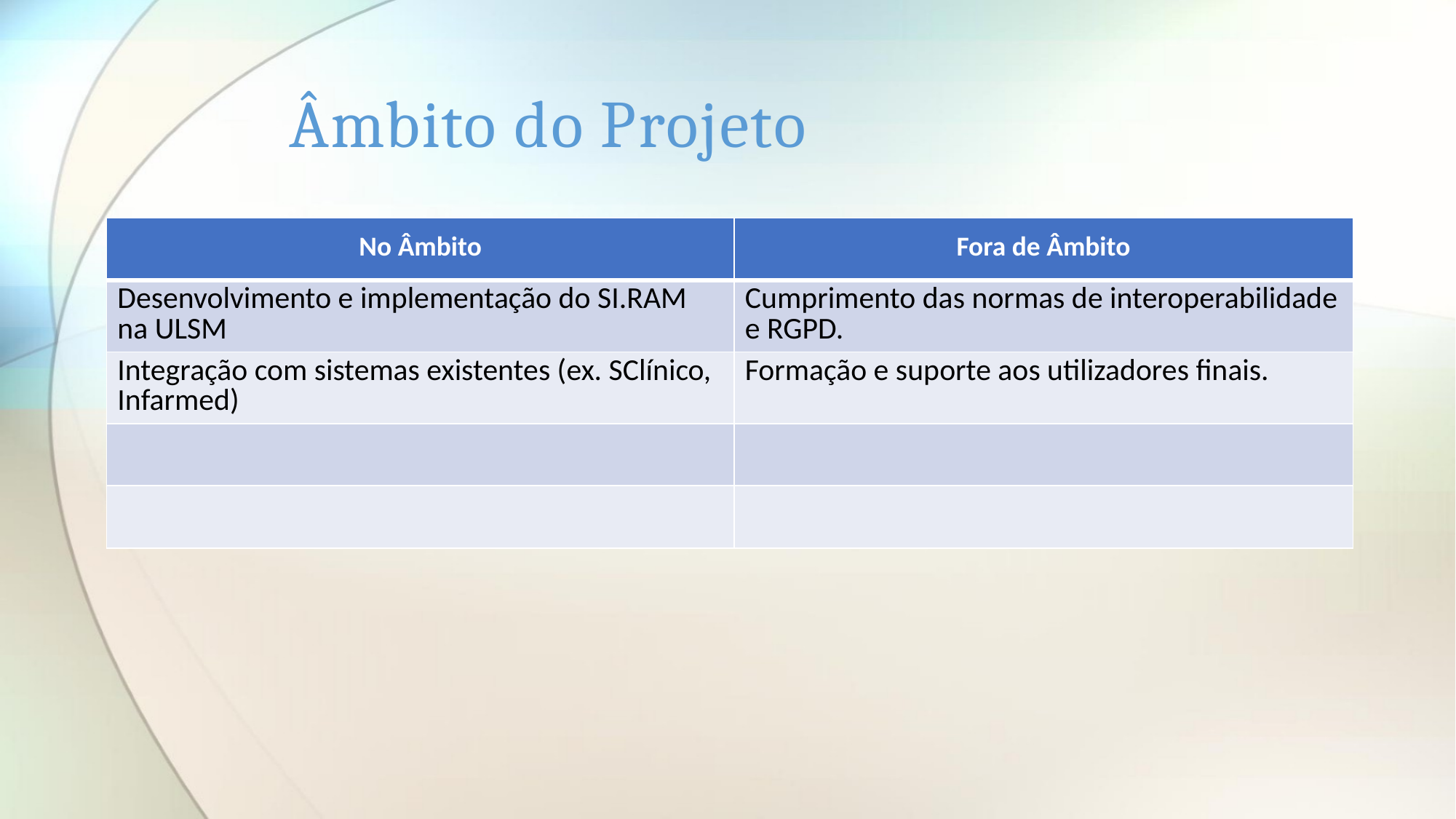

# Âmbito do Projeto
| No Âmbito | Fora de Âmbito |
| --- | --- |
| Desenvolvimento e implementação do SI.RAM na ULSM | Cumprimento das normas de interoperabilidade e RGPD. |
| Integração com sistemas existentes (ex. SClínico, Infarmed) | Formação e suporte aos utilizadores finais. |
|  |  |
|  |  |